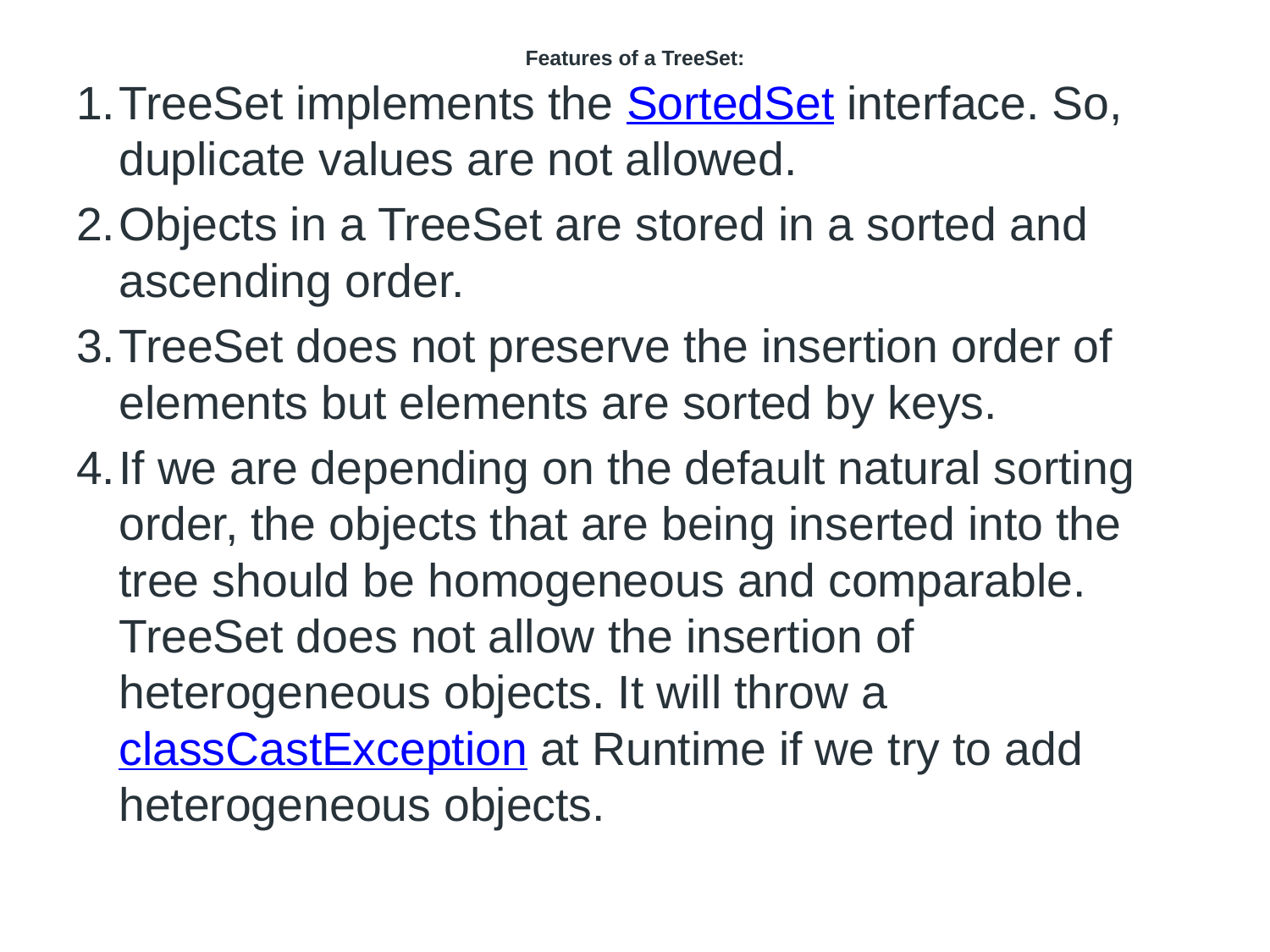

# Features of a TreeSet:
TreeSet implements the SortedSet interface. So, duplicate values are not allowed.
Objects in a TreeSet are stored in a sorted and ascending order.
TreeSet does not preserve the insertion order of elements but elements are sorted by keys.
If we are depending on the default natural sorting order, the objects that are being inserted into the tree should be homogeneous and comparable. TreeSet does not allow the insertion of heterogeneous objects. It will throw a classCastException at Runtime if we try to add heterogeneous objects.